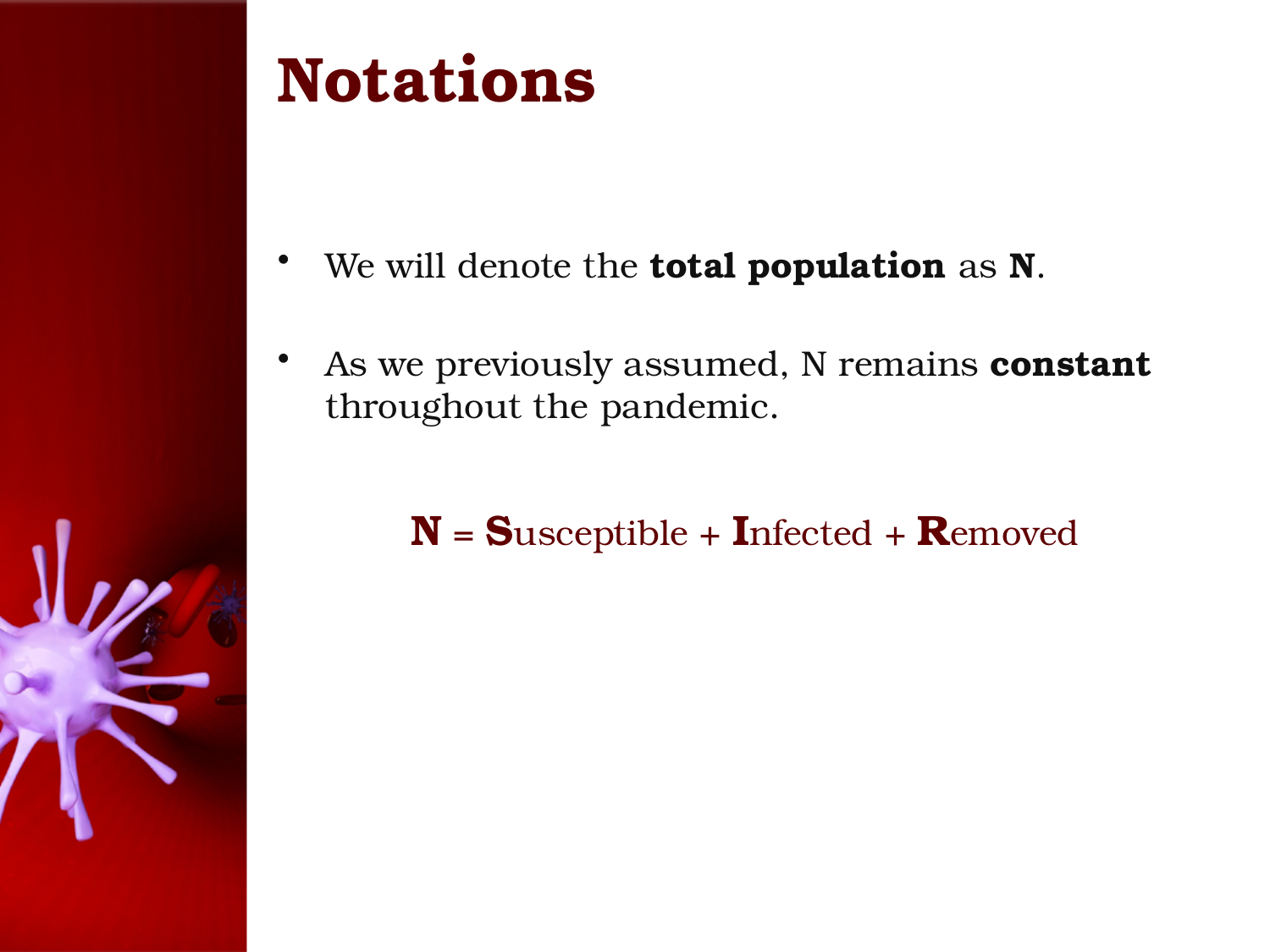

# Notations
We will denote the total population as N.

As we previously assumed, N remains constant throughout the pandemic.

N = Susceptible + Infected + Removed